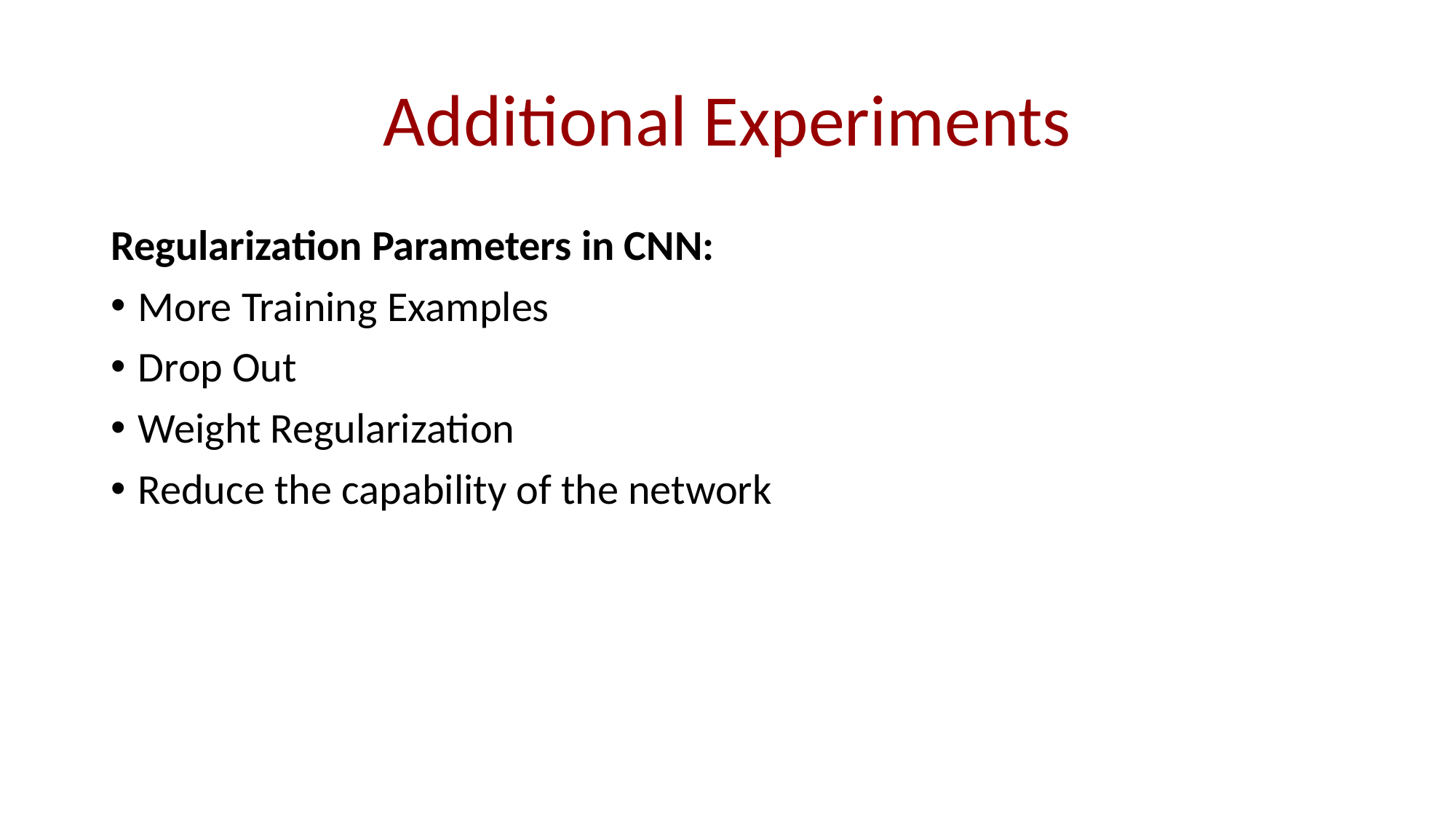

# Additional Experiments
Regularization Parameters in CNN:
More Training Examples
Drop Out
Weight Regularization
Reduce the capability of the network